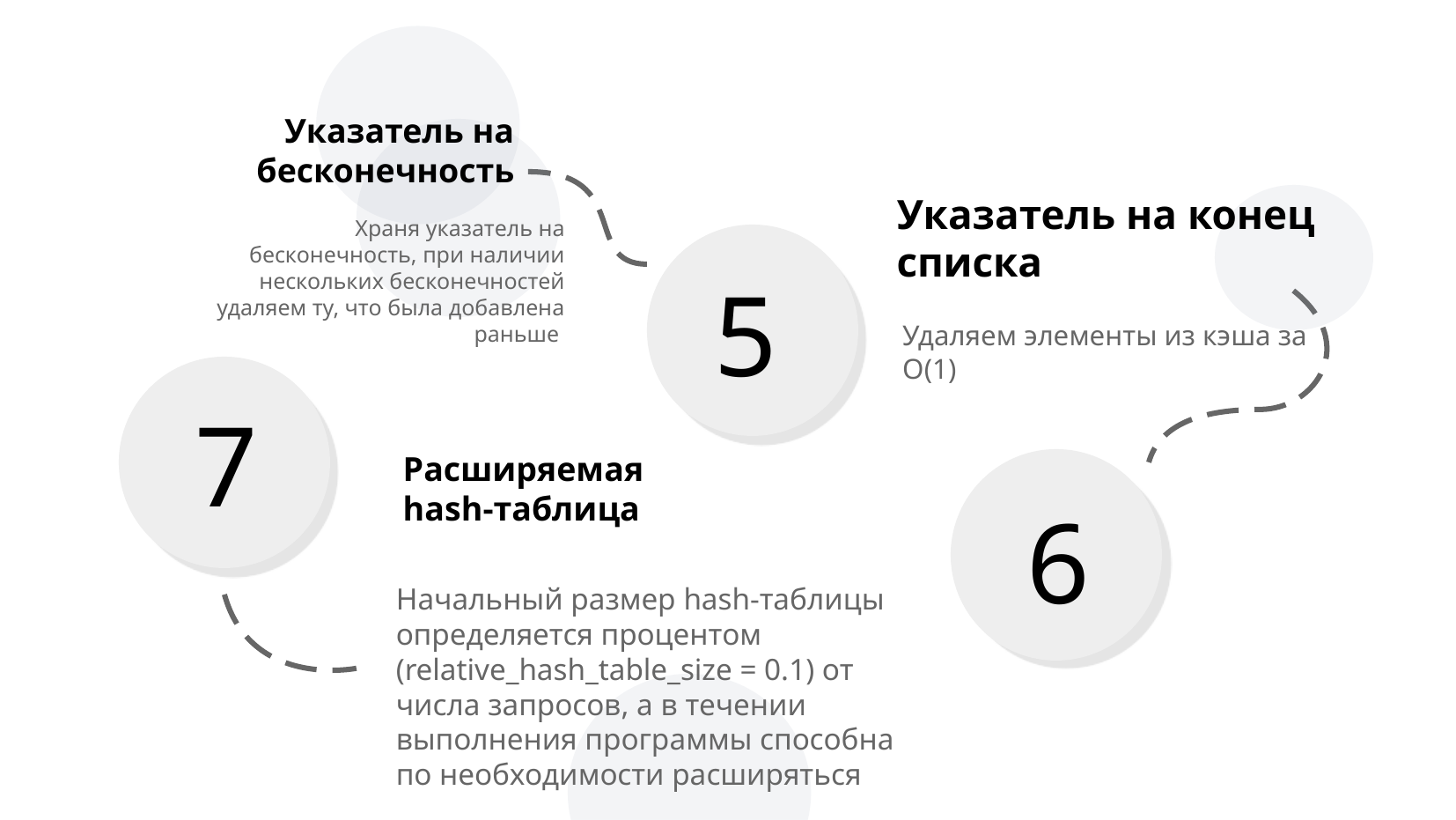

Указатель на бесконечность
Указатель на конец списка
Храня указатель на бесконечность, при наличии нескольких бесконечностей удаляем ту, что была добавлена раньше
5
Удаляем элементы из кэша за О(1)
7
Расширяемая hash-таблица
6
Начальный размер hash-таблицы определяется процентом (relative_hash_table_size = 0.1) от числа запросов, а в течении выполнения программы способна по необходимости расширяться